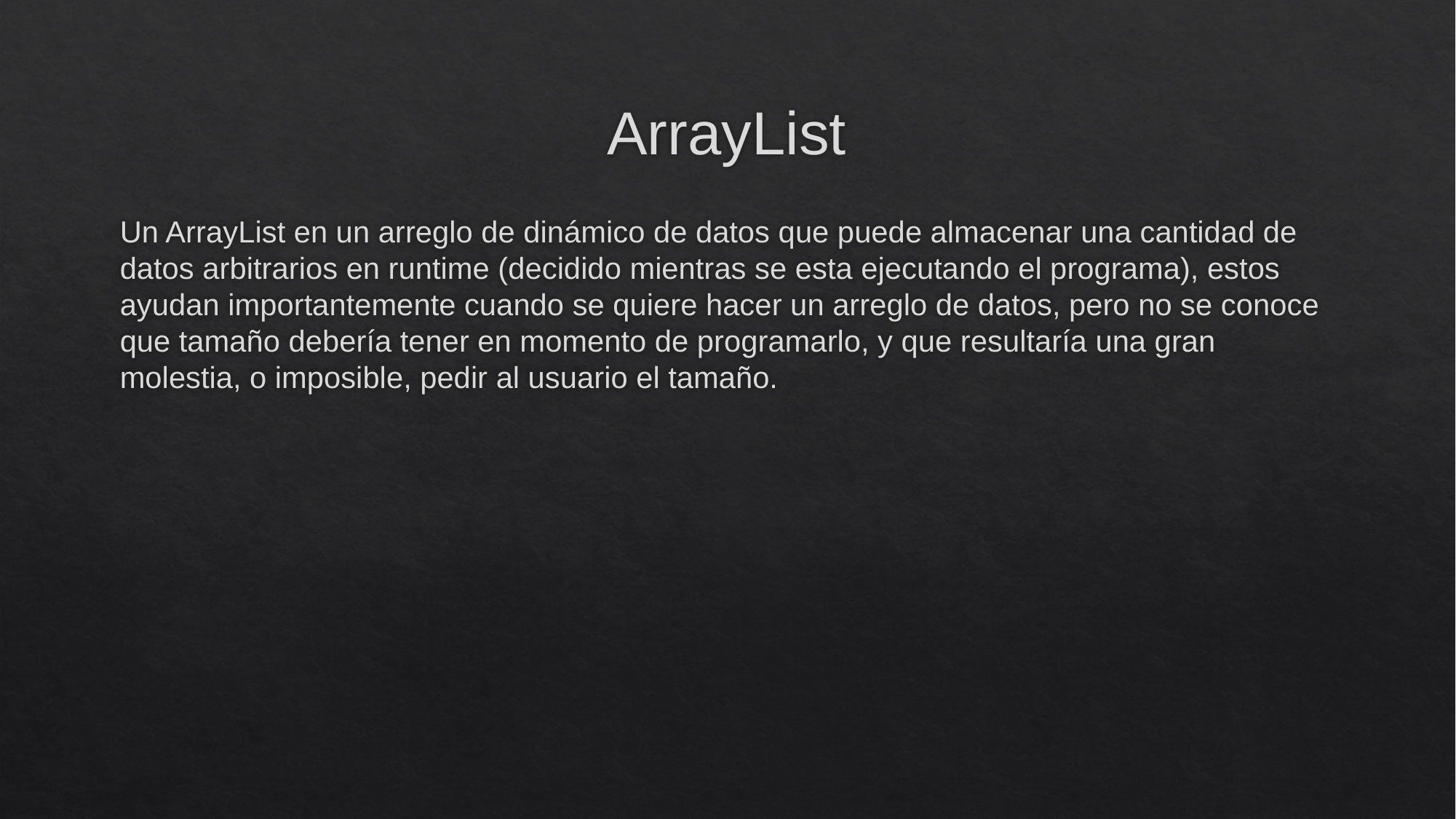

# ArrayList
Un ArrayList en un arreglo de dinámico de datos que puede almacenar una cantidad de datos arbitrarios en runtime (decidido mientras se esta ejecutando el programa), estos ayudan importantemente cuando se quiere hacer un arreglo de datos, pero no se conoce que tamaño debería tener en momento de programarlo, y que resultaría una gran molestia, o imposible, pedir al usuario el tamaño.